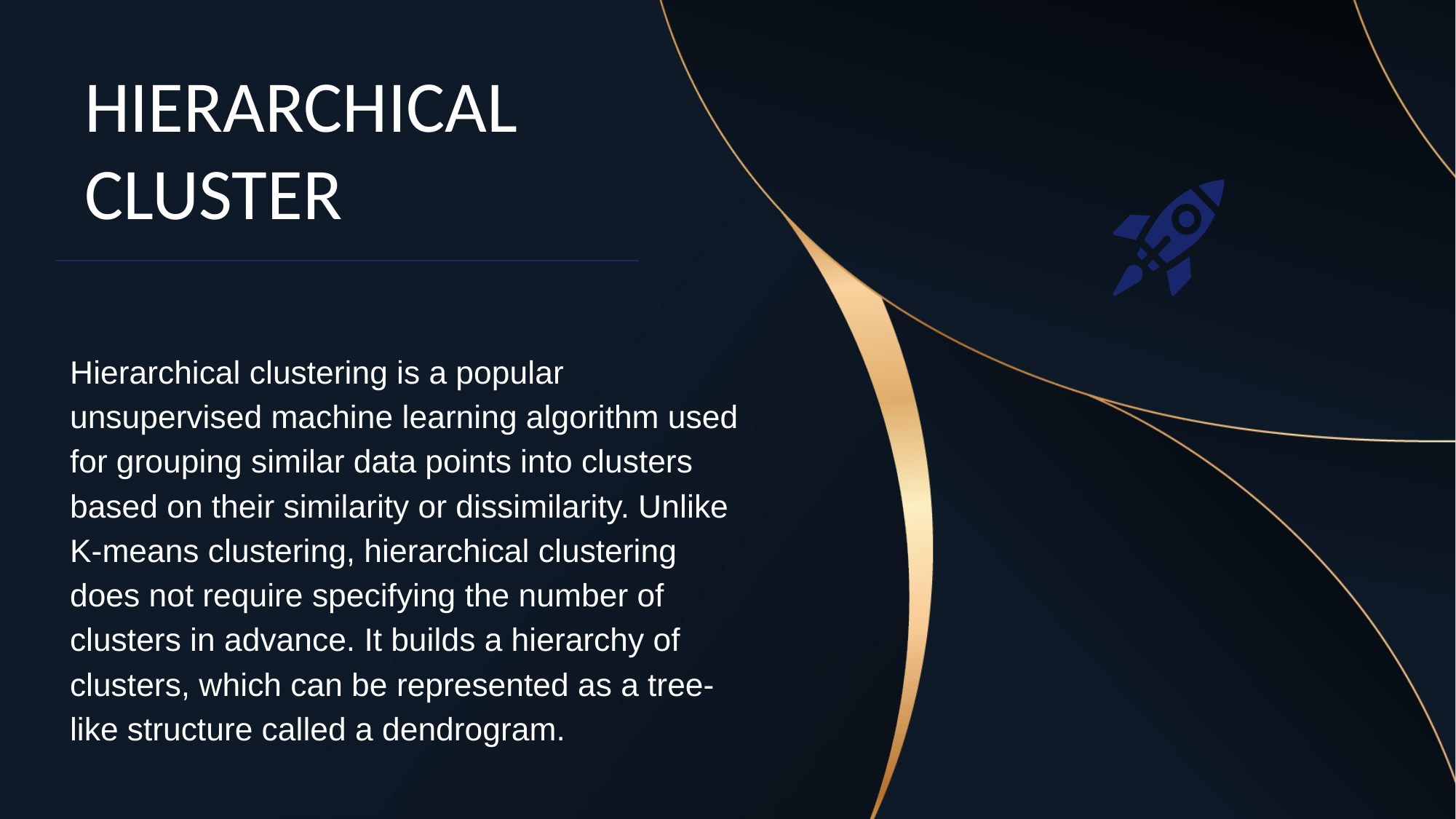

# Hierarchical Cluster

Hierarchical clustering is a popular unsupervised machine learning algorithm used for grouping similar data points into clusters based on their similarity or dissimilarity. Unlike K-means clustering, hierarchical clustering does not require specifying the number of clusters in advance. It builds a hierarchy of clusters, which can be represented as a tree-like structure called a dendrogram.